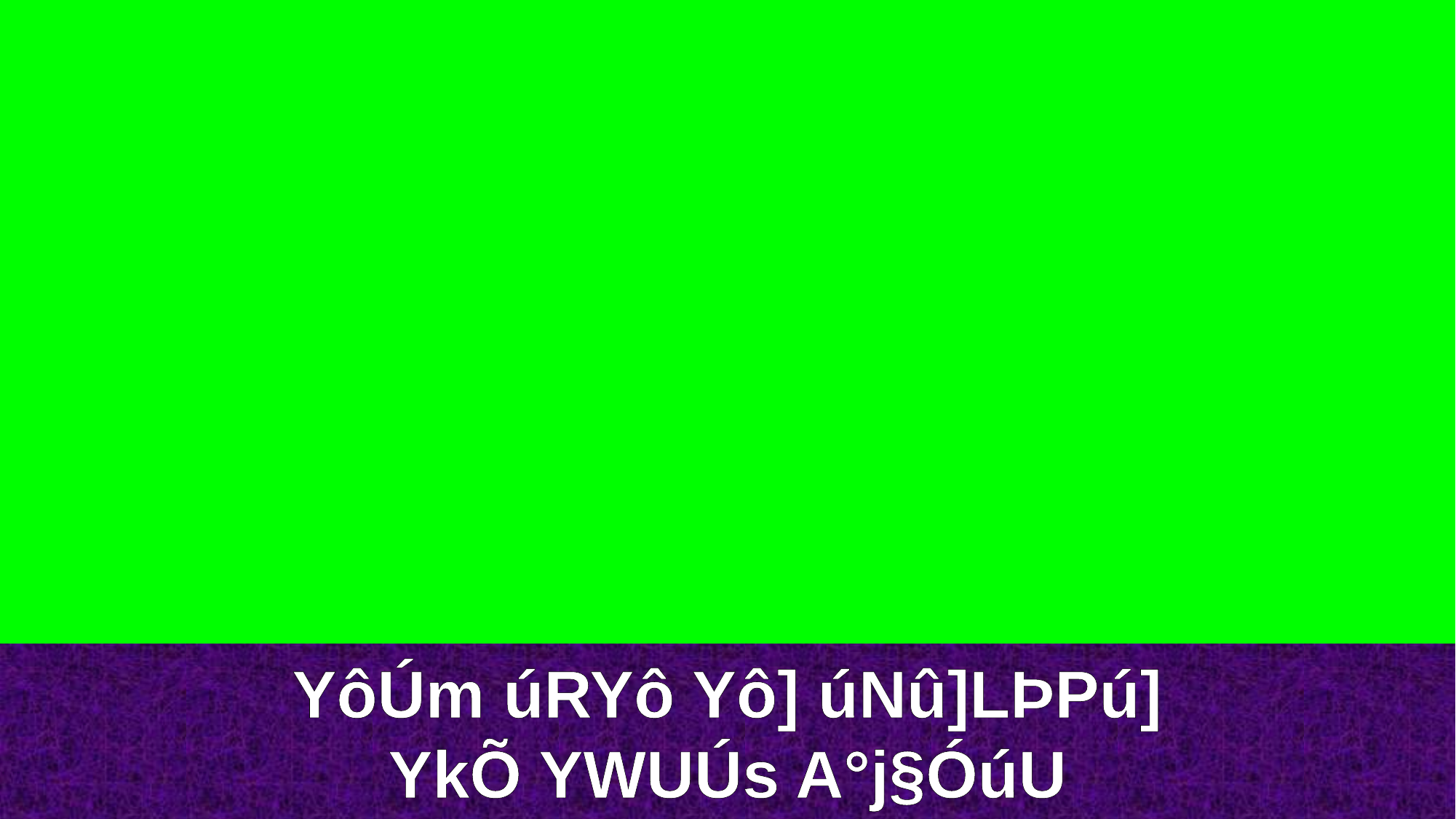

YôÚm úRYô Yô] úNû]LÞPú]
YkÕ YWUÚs A°j§ÓúU